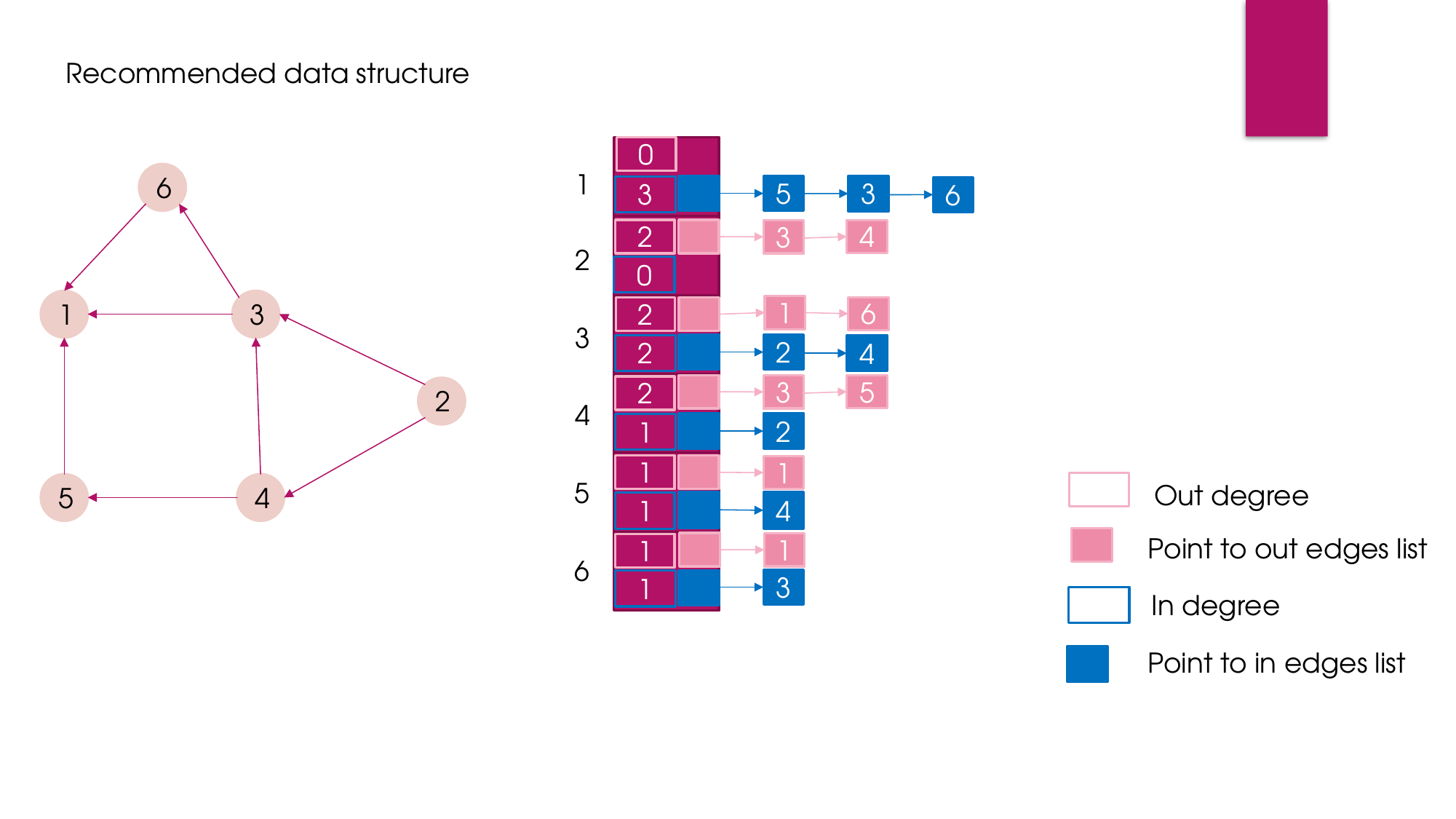

Recommended data structure

0
1
6

5
3
3
6
2

4
3
2
0
1
3
1
6
2

3

2
2
4

5
3
2
2
4

2
1
1

1
5
0
Out degree
5
4

4
1
Point to out edges list

1
1
6
3

1
In degree
0
Point to in edges list